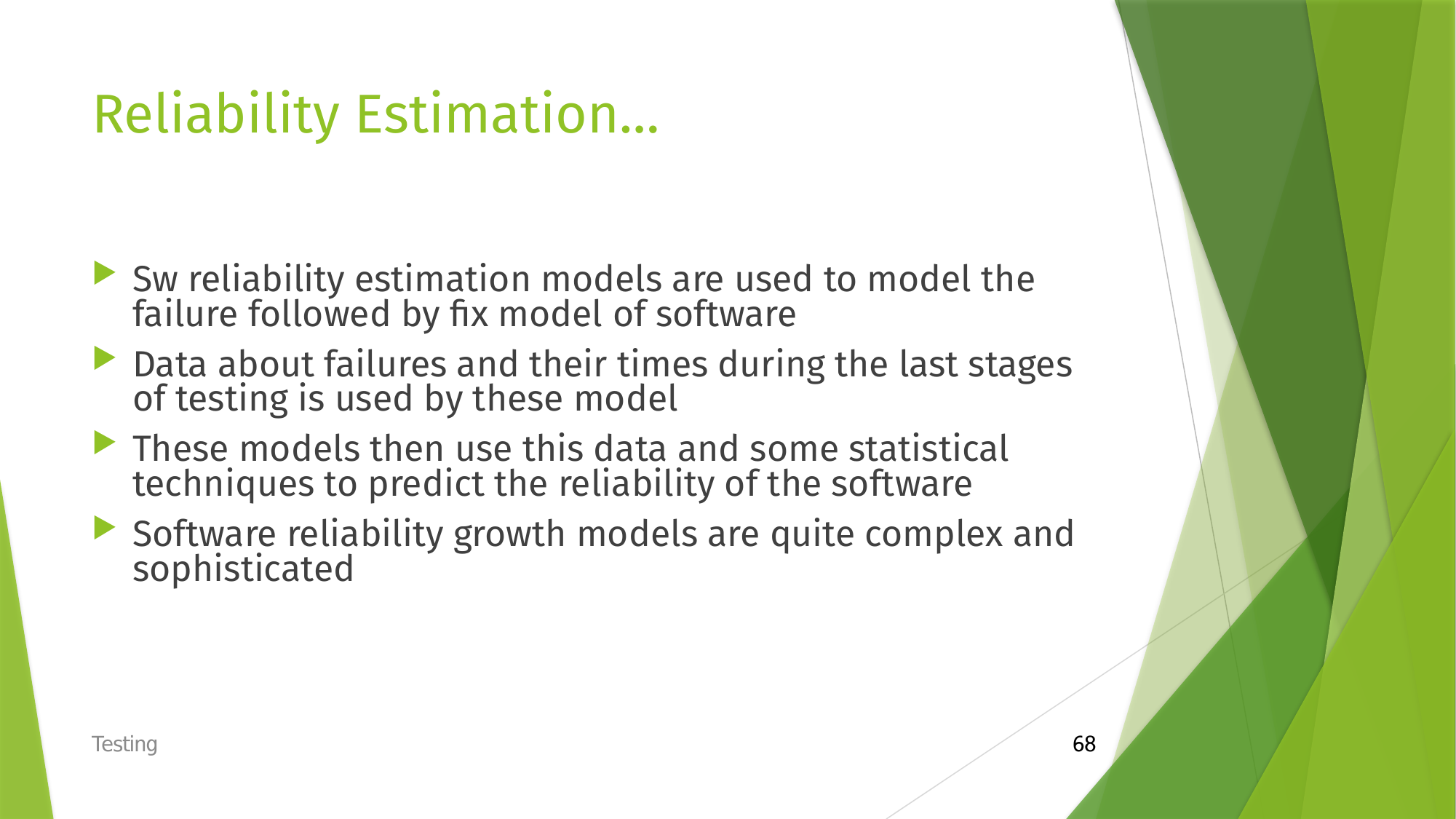

# Reliability Estimation…
Sw reliability estimation models are used to model the failure followed by fix model of software
Data about failures and their times during the last stages of testing is used by these model
These models then use this data and some statistical techniques to predict the reliability of the software
Software reliability growth models are quite complex and sophisticated
Testing
68